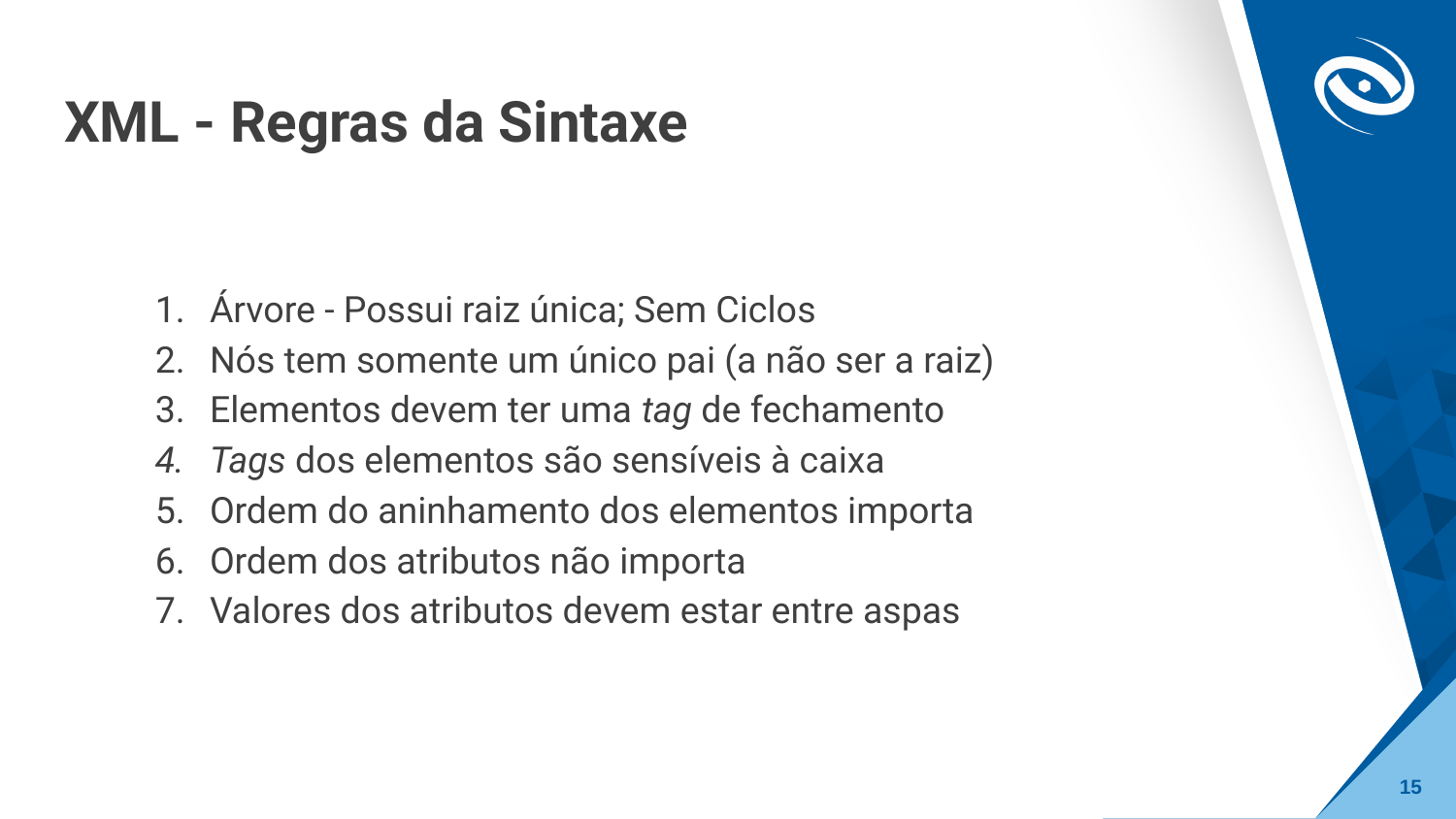

# XML - Regras da Sintaxe
Árvore - Possui raiz única; Sem Ciclos
Nós tem somente um único pai (a não ser a raiz)
Elementos devem ter uma tag de fechamento
Tags dos elementos são sensíveis à caixa
Ordem do aninhamento dos elementos importa
Ordem dos atributos não importa
Valores dos atributos devem estar entre aspas
15